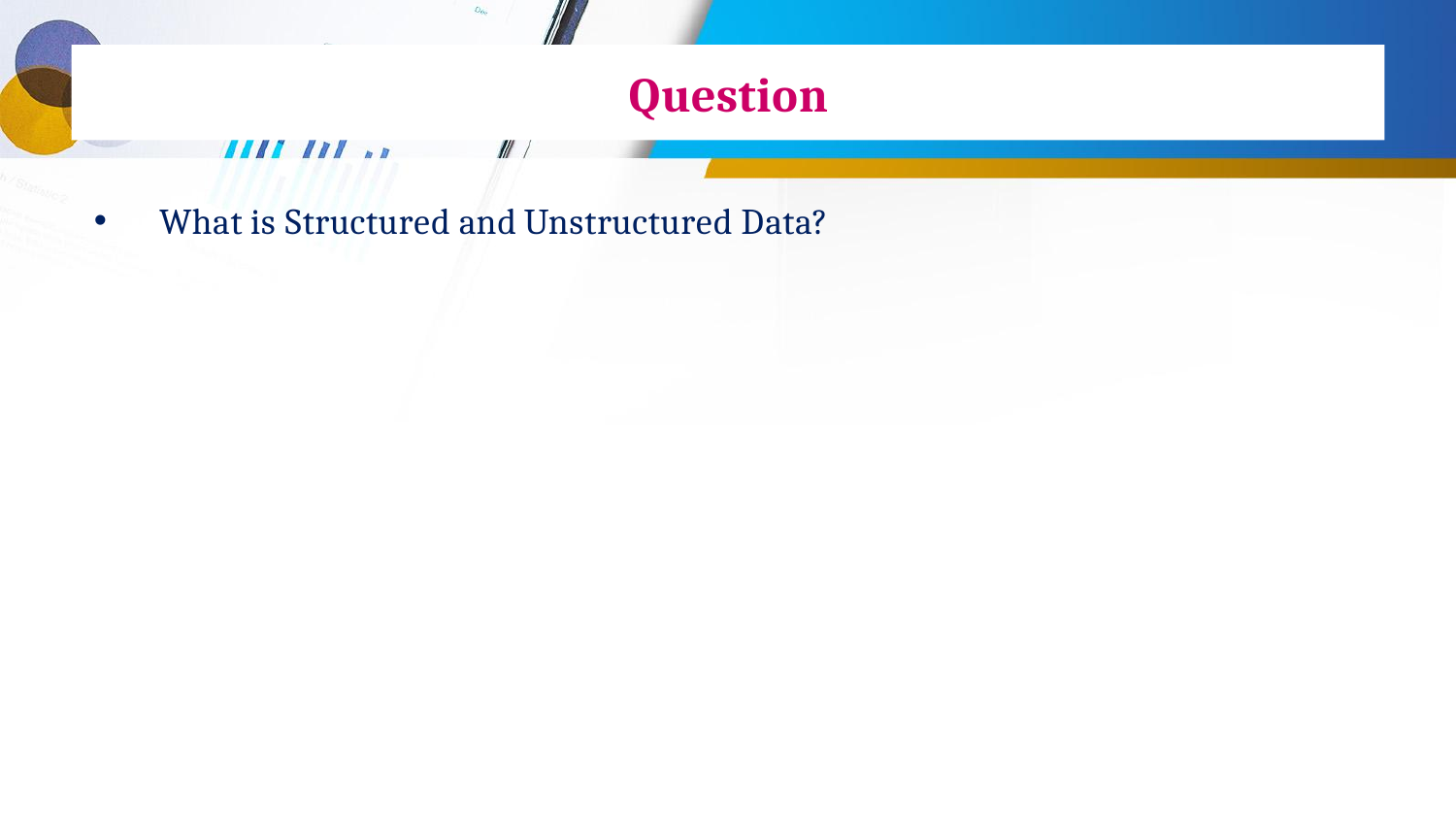

# Question
What is Structured and Unstructured Data?